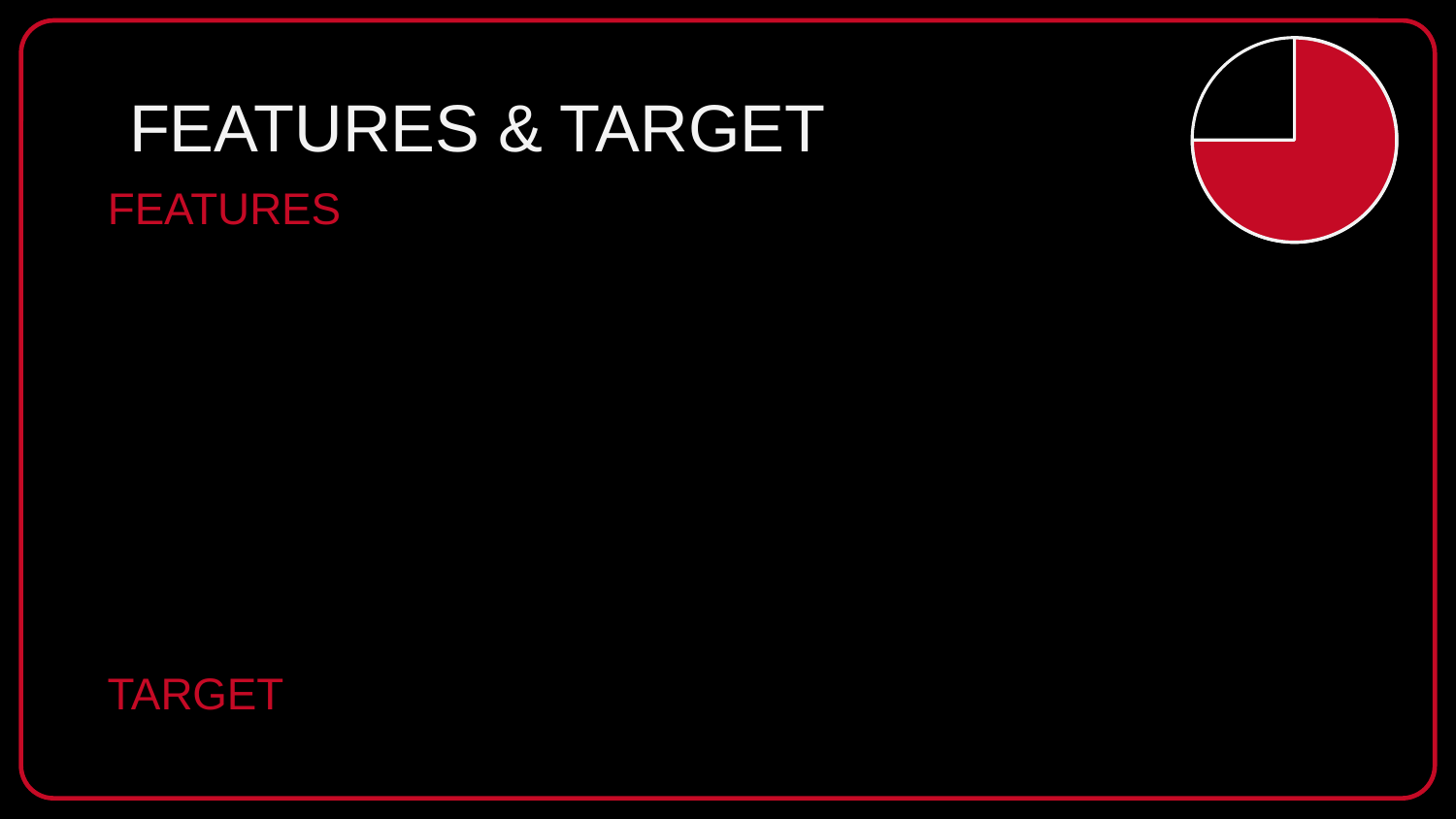

# FEATURES & TARGET
FEATURES
HomePlanet
RoomService
CryoSleep
Destination
FoodCourt
Destination
ShoppingMall
Age
Spa
VRDeck
VIP
TARGET
Transported